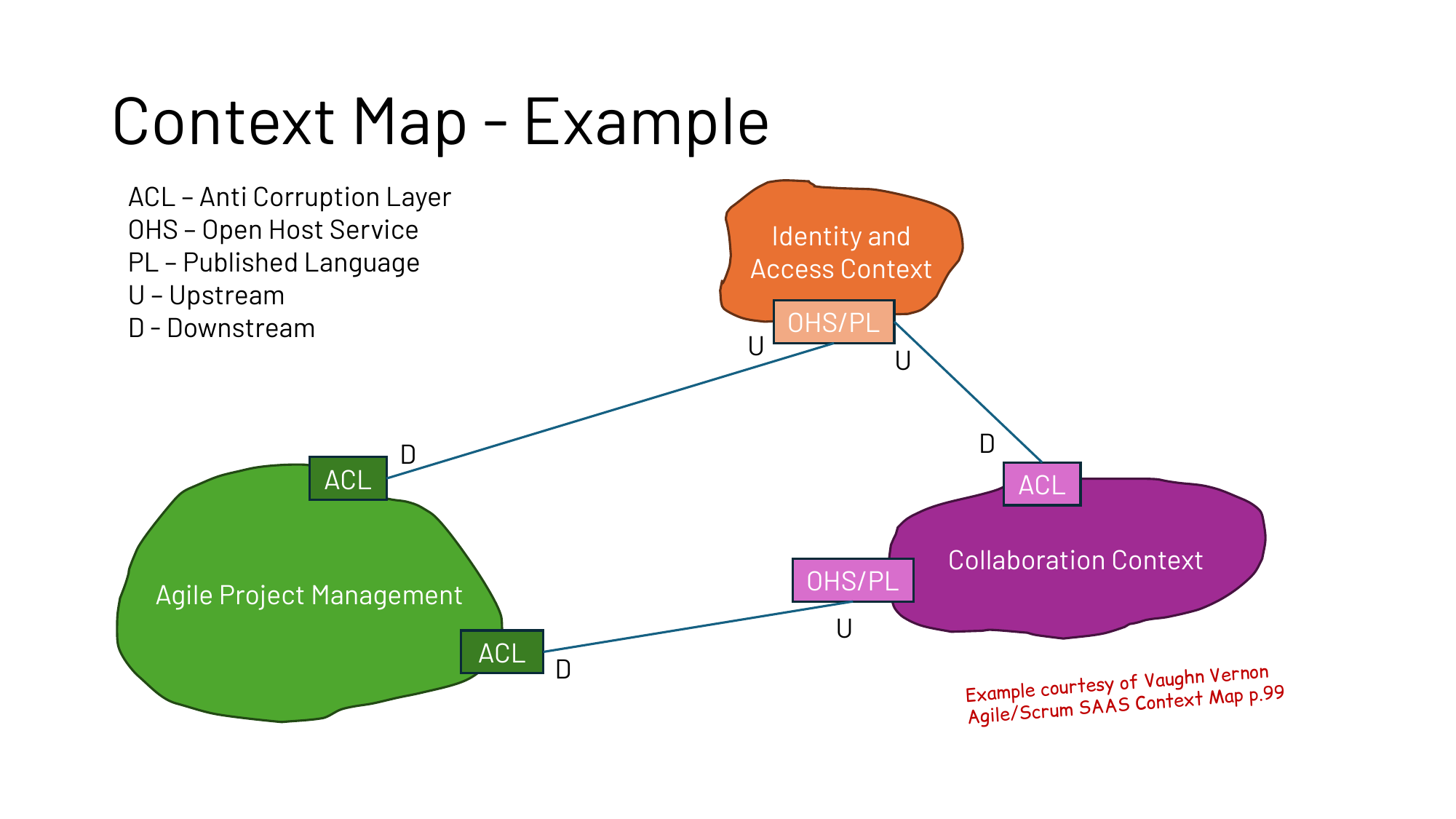

# Context Map - Example
ACL – Anti Corruption Layer
OHS – Open Host Service
PL – Published Language
U – Upstream
D - Downstream
Identity and Access Context
OHS/PL
U
U
D
D
ACL
ACL
Agile Project Management
Collaboration Context
OHS/PL
U
ACL
D
Example courtesy of Vaughn Vernon
Agile/Scrum SAAS Context Map p.99